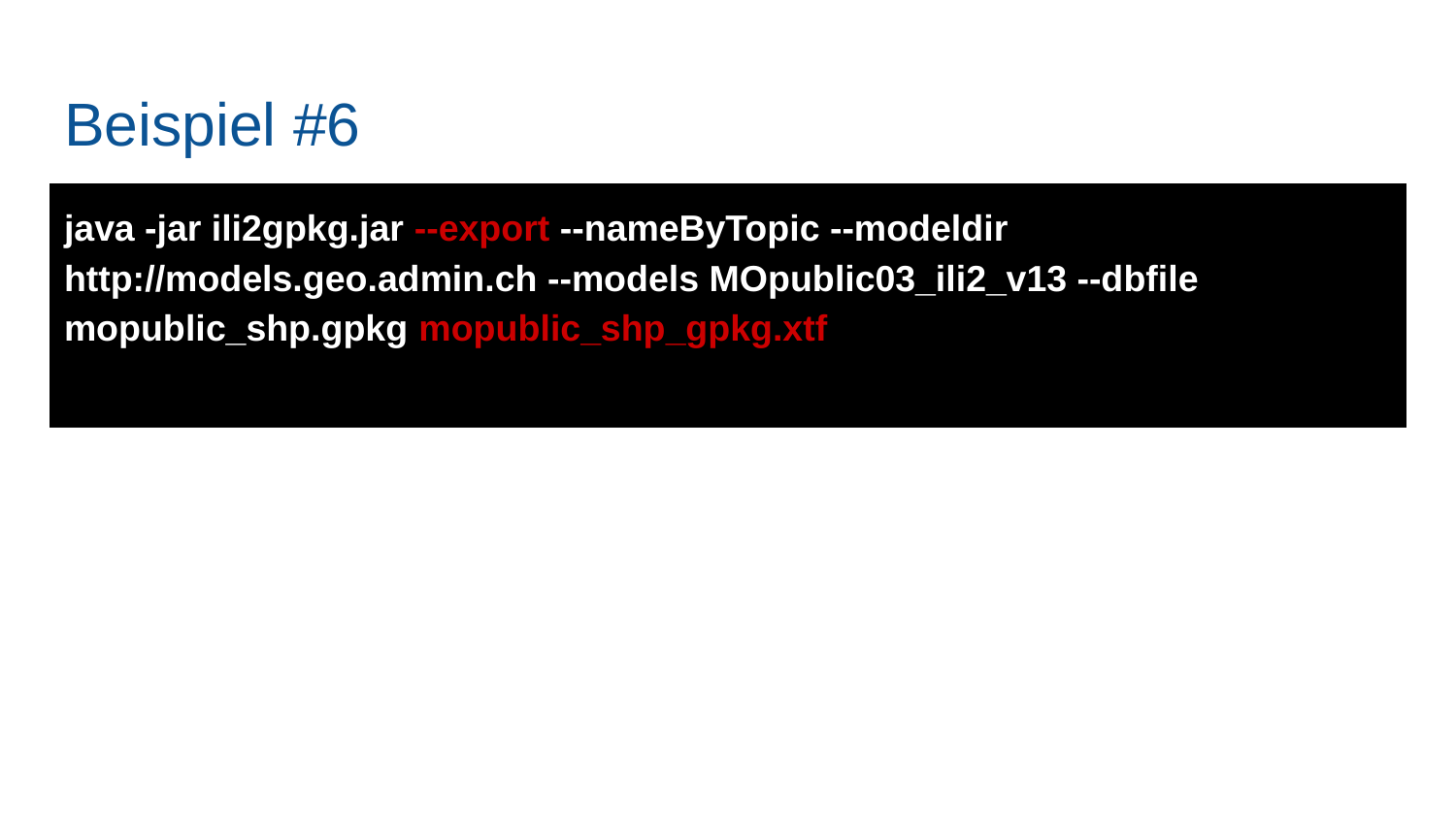

# Beispiel #6
java -jar ili2gpkg.jar --export --nameByTopic --modeldir http://models.geo.admin.ch --models MOpublic03_ili2_v13 --dbfile mopublic_shp.gpkg mopublic_shp_gpkg.xtf